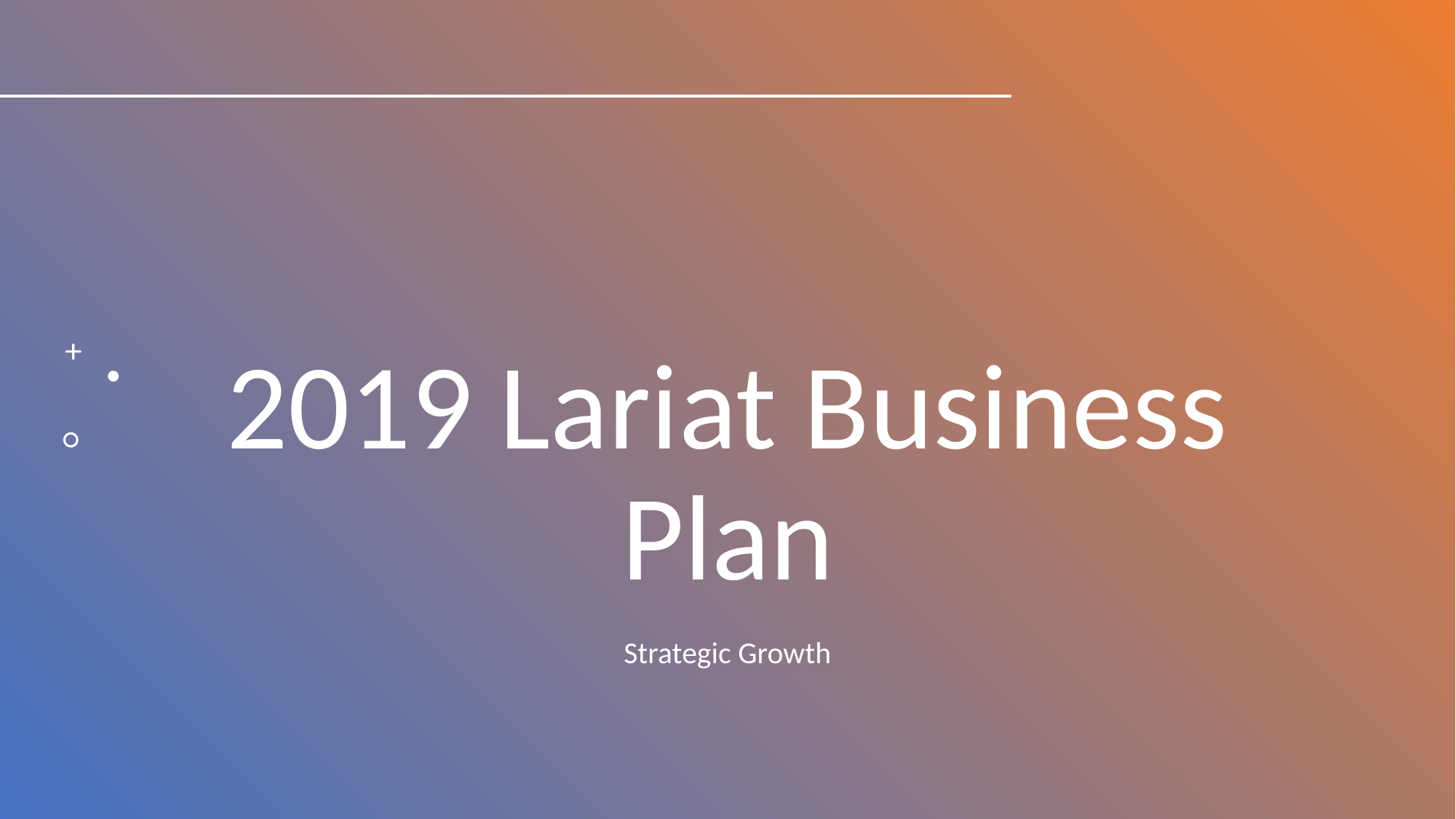

# 2019 Lariat Business Plan

Strategic Growth